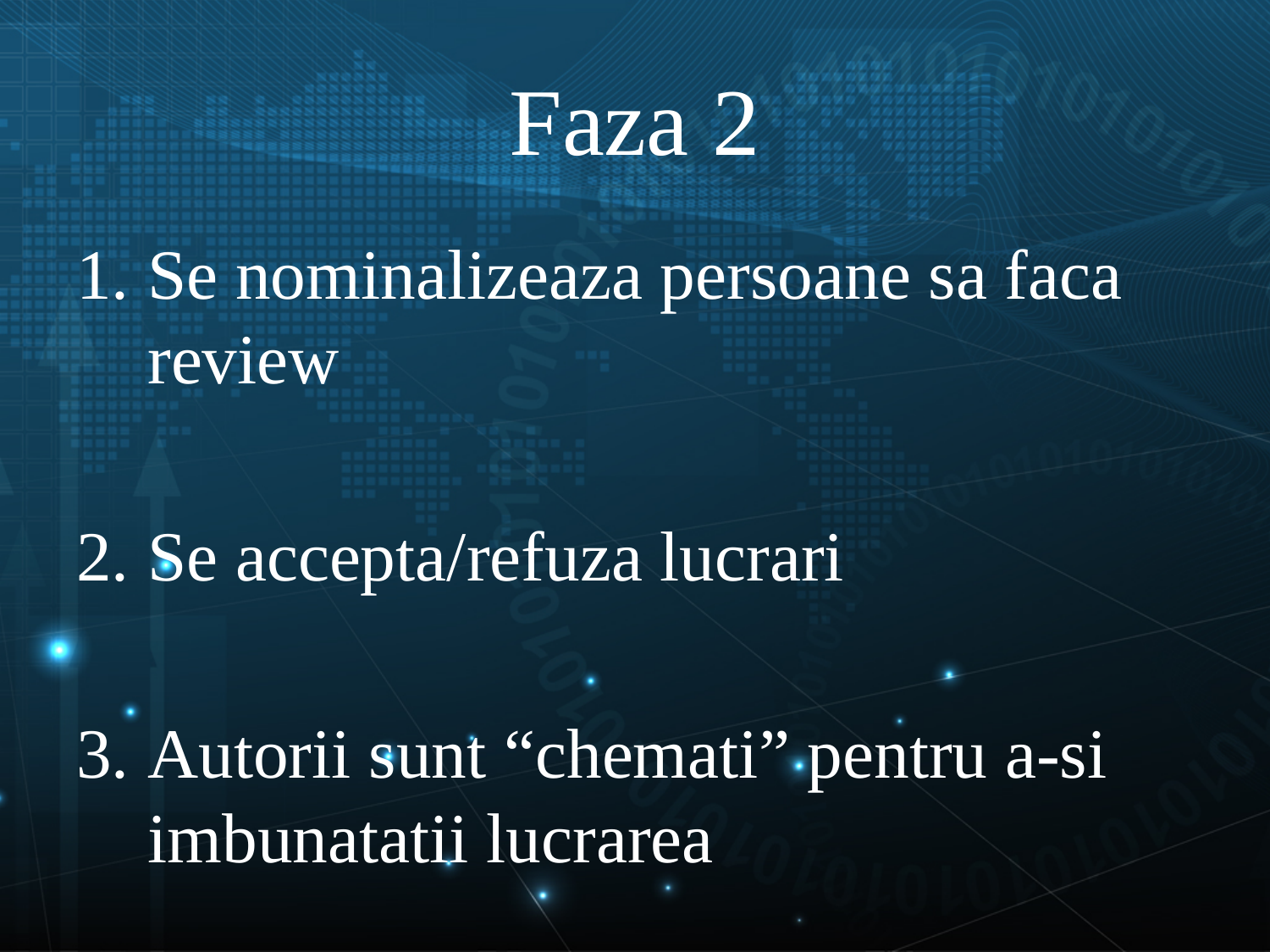

# Faza 2
Se nominalizeaza persoane sa faca review

Se accepta/refuza lucrari

Autorii sunt “chemati” pentru a-si imbunatatii lucrarea